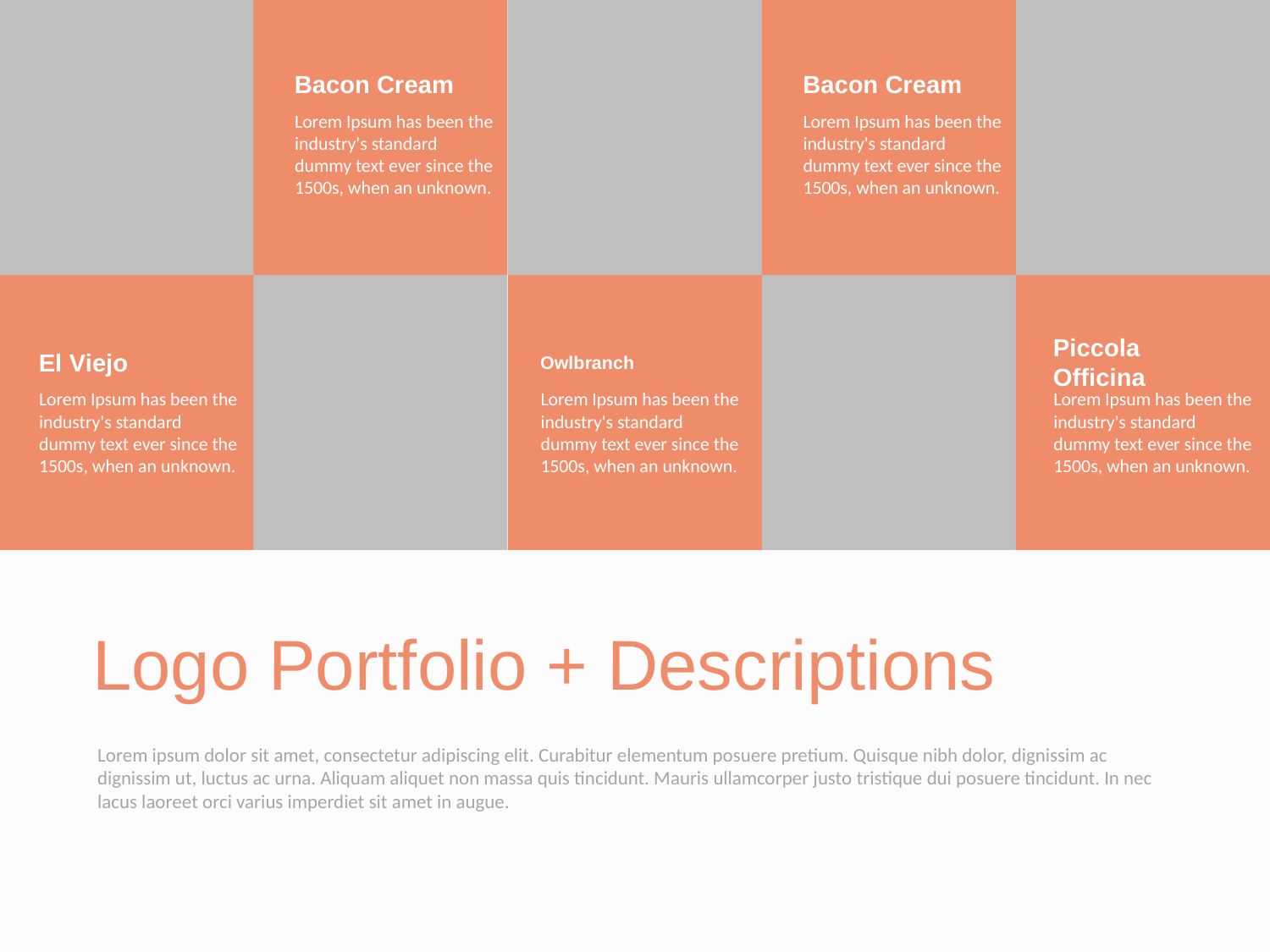

El Viejo
Lorem Ipsum has been the industry's standard dummy text ever since the 1500s, when an unknown.

Bacon Cream
Lorem Ipsum has been the industry's standard dummy text ever since the 1500s, when an unknown.

Owlbranch
Lorem Ipsum has been the industry's standard dummy text ever since the 1500s, when an unknown.

Bacon Cream
Lorem Ipsum has been the industry's standard dummy text ever since the 1500s, when an unknown.

Piccola Officina
Lorem Ipsum has been the industry's standard dummy text ever since the 1500s, when an unknown.
# Logo Portfolio + Descriptions
Lorem ipsum dolor sit amet, consectetur adipiscing elit. Curabitur elementum posuere pretium. Quisque nibh dolor, dignissim ac dignissim ut, luctus ac urna. Aliquam aliquet non massa quis tincidunt. Mauris ullamcorper justo tristique dui posuere tincidunt. In nec lacus laoreet orci varius imperdiet sit amet in augue.